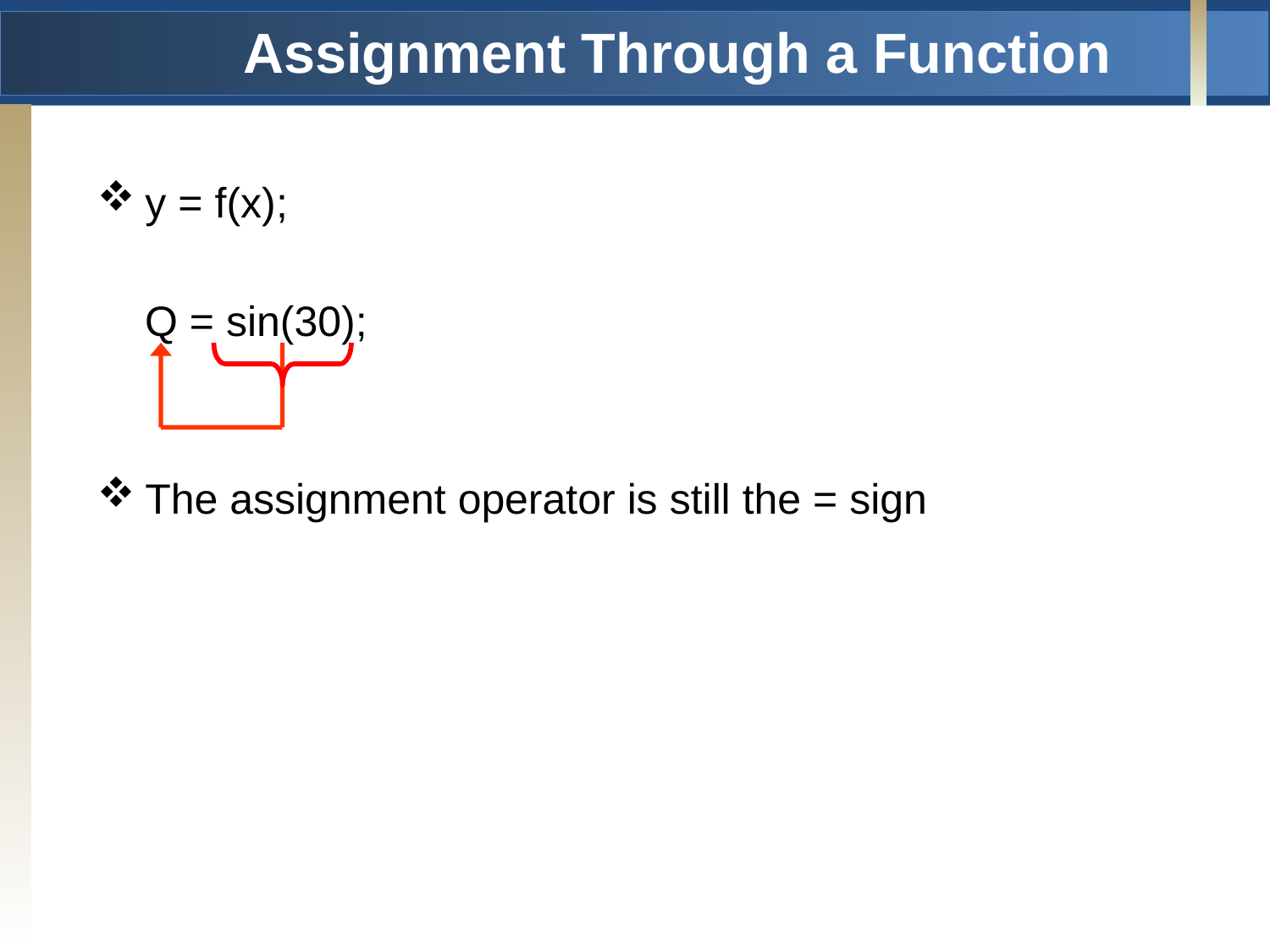

# Assignment Through a Function
y = f(x);

    Q = sin(30);

The assignment operator is still the = sign